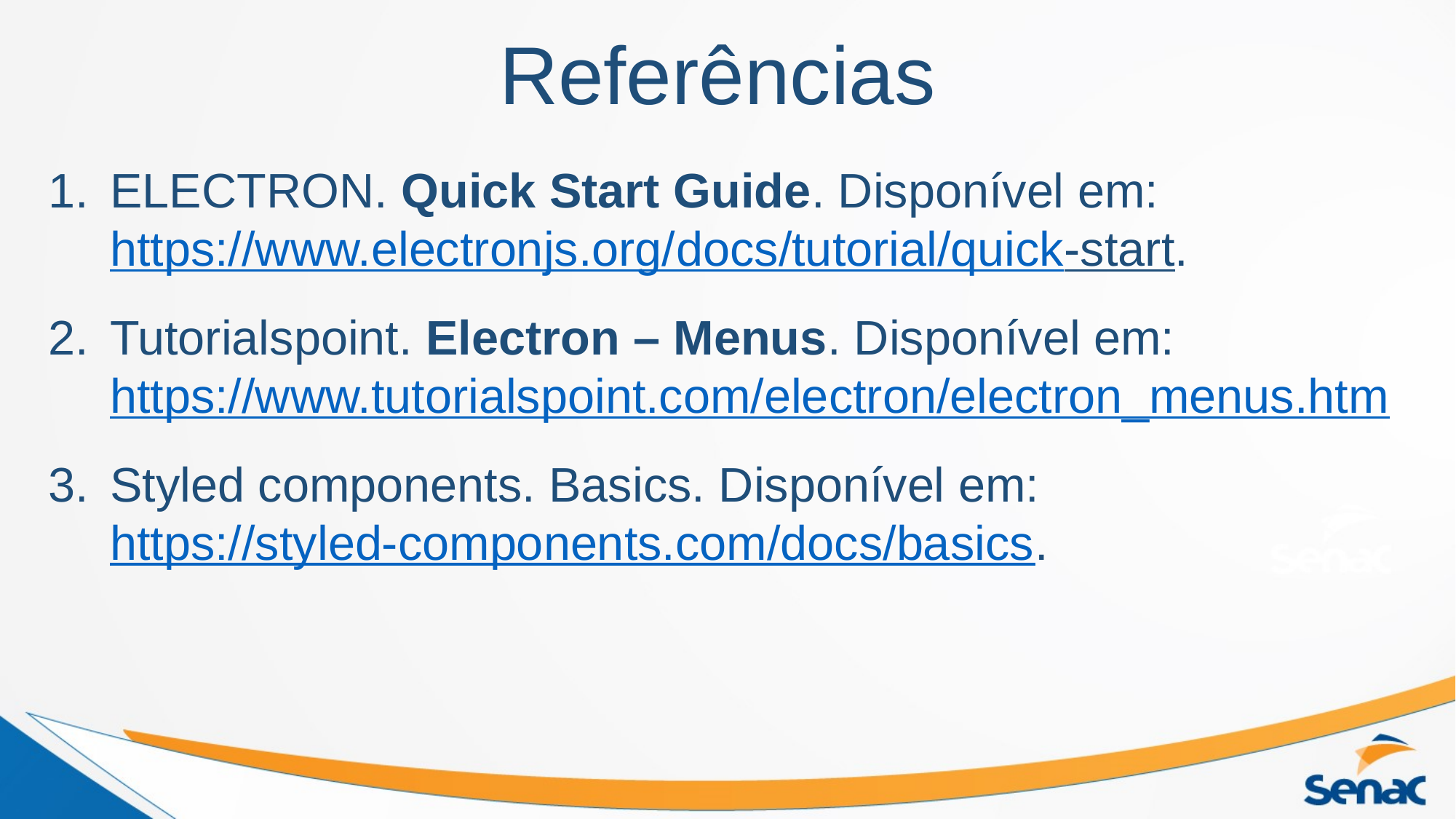

Referências
ELECTRON. Quick Start Guide. Disponível em: https://www.electronjs.org/docs/tutorial/quick-start.
Tutorialspoint. Electron – Menus. Disponível em: https://www.tutorialspoint.com/electron/electron_menus.htm
Styled components. Basics. Disponível em: https://styled-components.com/docs/basics.